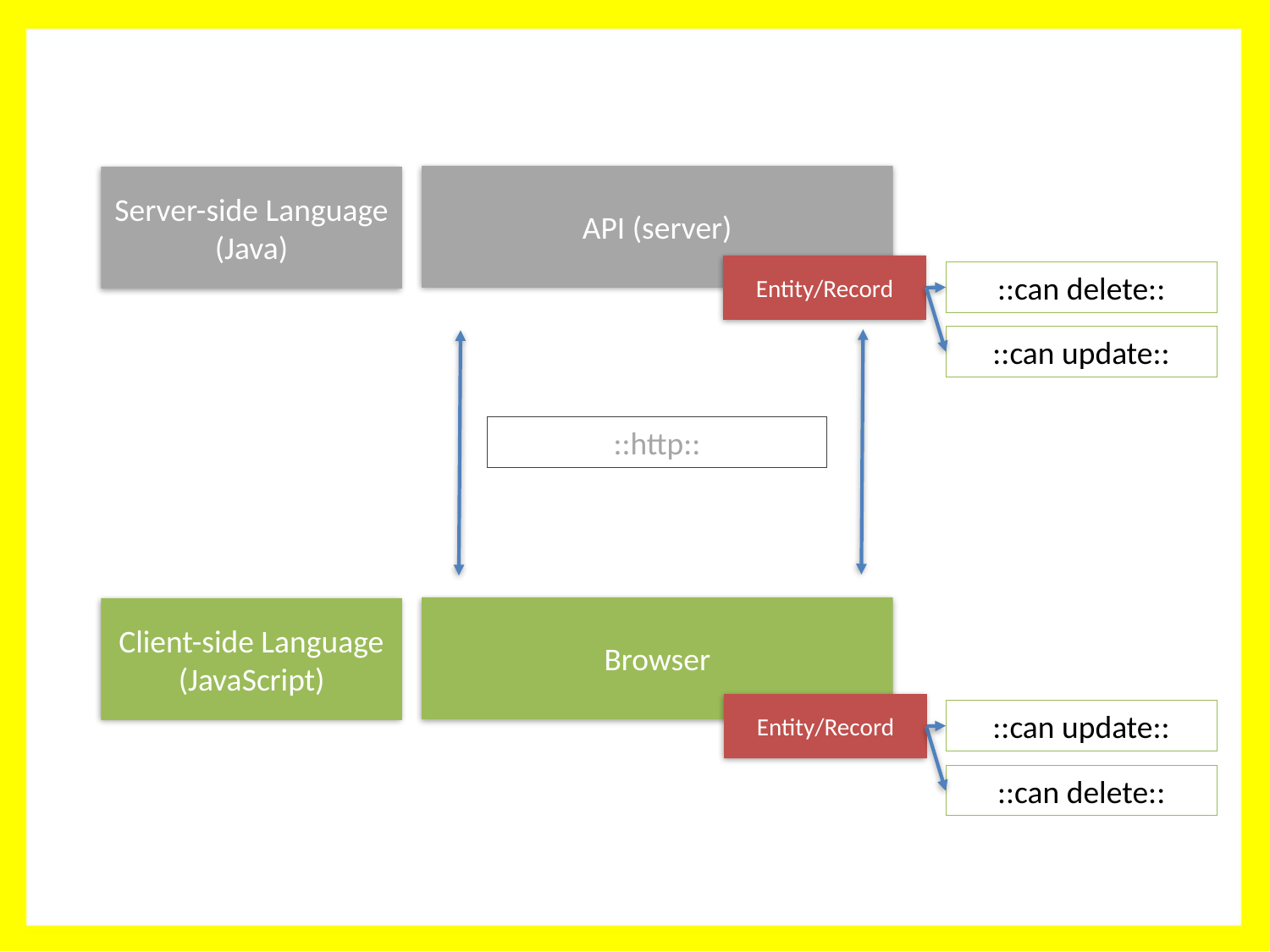

API (server)
Server-side Language (Java)
Entity/Record
::can delete::
::can update::
::http::
Browser
Client-side Language (JavaScript)
Entity/Record
::can update::
::can delete::